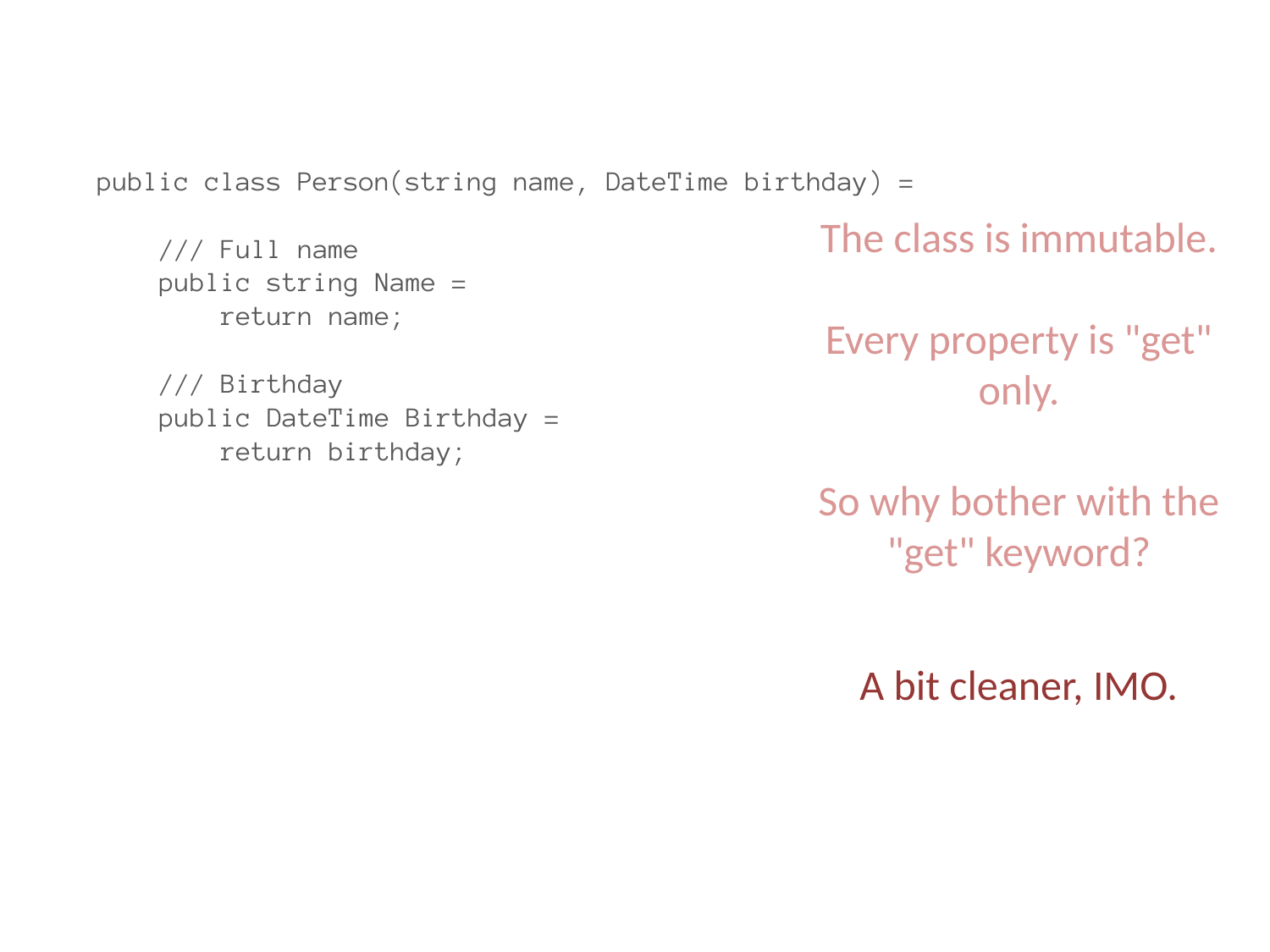

public class Person(string name, DateTime birthday) =

    /// Full name
    public string Name =
        return name;

    /// Birthday
    public DateTime Birthday =
        return birthday;
The class is immutable.

Every property is "get" only.
So why bother with the "get" keyword?
A bit cleaner, IMO.